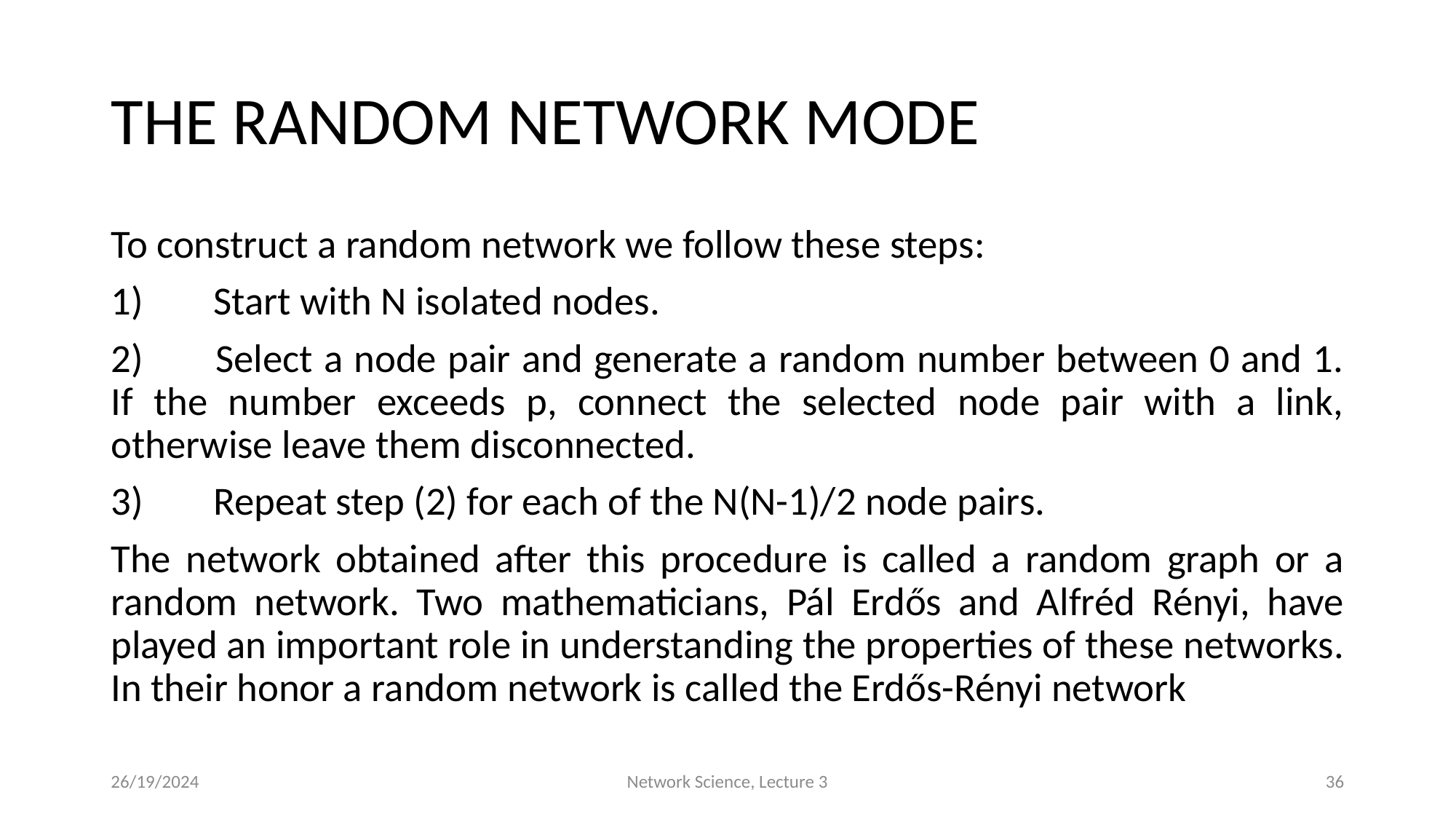

# THE RANDOM NETWORK MODE
To construct a random network we follow these steps:
1)	Start with N isolated nodes.
2) 	Select a node pair and generate a random number between 0 and 1. If the number exceeds p, connect the selected node pair with a link, otherwise leave them disconnected.
3)	Repeat step (2) for each of the N(N-1)/2 node pairs.
The network obtained after this procedure is called a random graph or a random network. Two mathematicians, Pál Erdős and Alfréd Rényi, have played an important role in understanding the properties of these networks. In their honor a random network is called the Erdős-Rényi network
26/19/2024
Network Science, Lecture 3
36